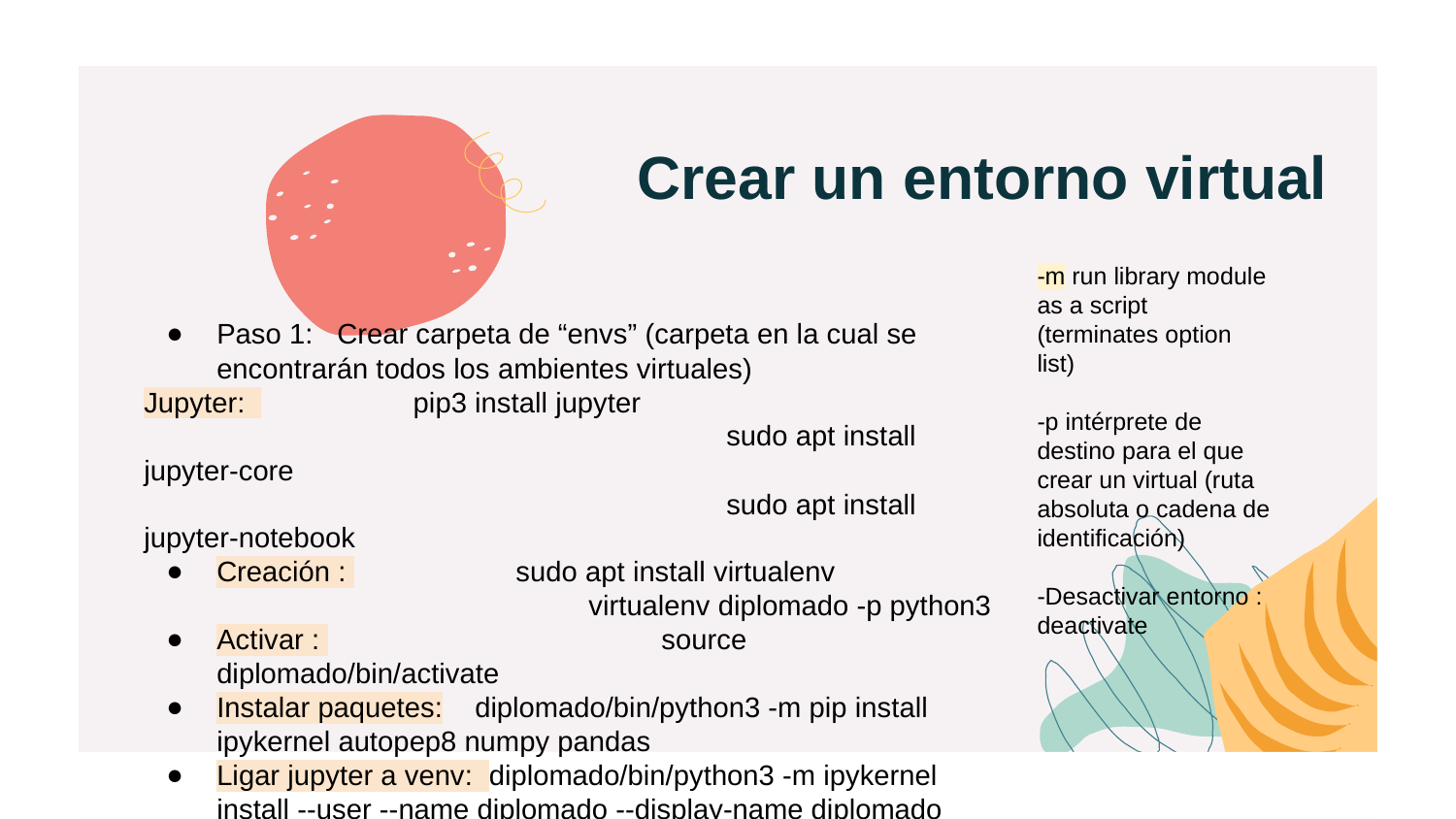

# Crear un entorno virtual

-m run library module as a script (terminates option list)

-p intérprete de destino para el que crear un virtual (ruta absoluta o cadena de identificación)

-Desactivar entorno :
deactivate

Paso 1:   Crear carpeta de “envs” (carpeta en la cual se encontrarán todos los ambientes virtuales)
Jupyter:                     pip3 install jupyter
				sudo apt install jupyter-core
				sudo apt install jupyter-notebook
Creación : 		 sudo apt install virtualenv
          		 virtualenv diplomado -p python3
Activar :      		 source diplomado/bin/activate
Instalar paquetes:    diplomado/bin/python3 -m pip install ipykernel autopep8 numpy pandas
Ligar jupyter a venv:  diplomado/bin/python3 -m ipykernel install --user --name diplomado --display-name diplomado
deactivate
jupyter notebook